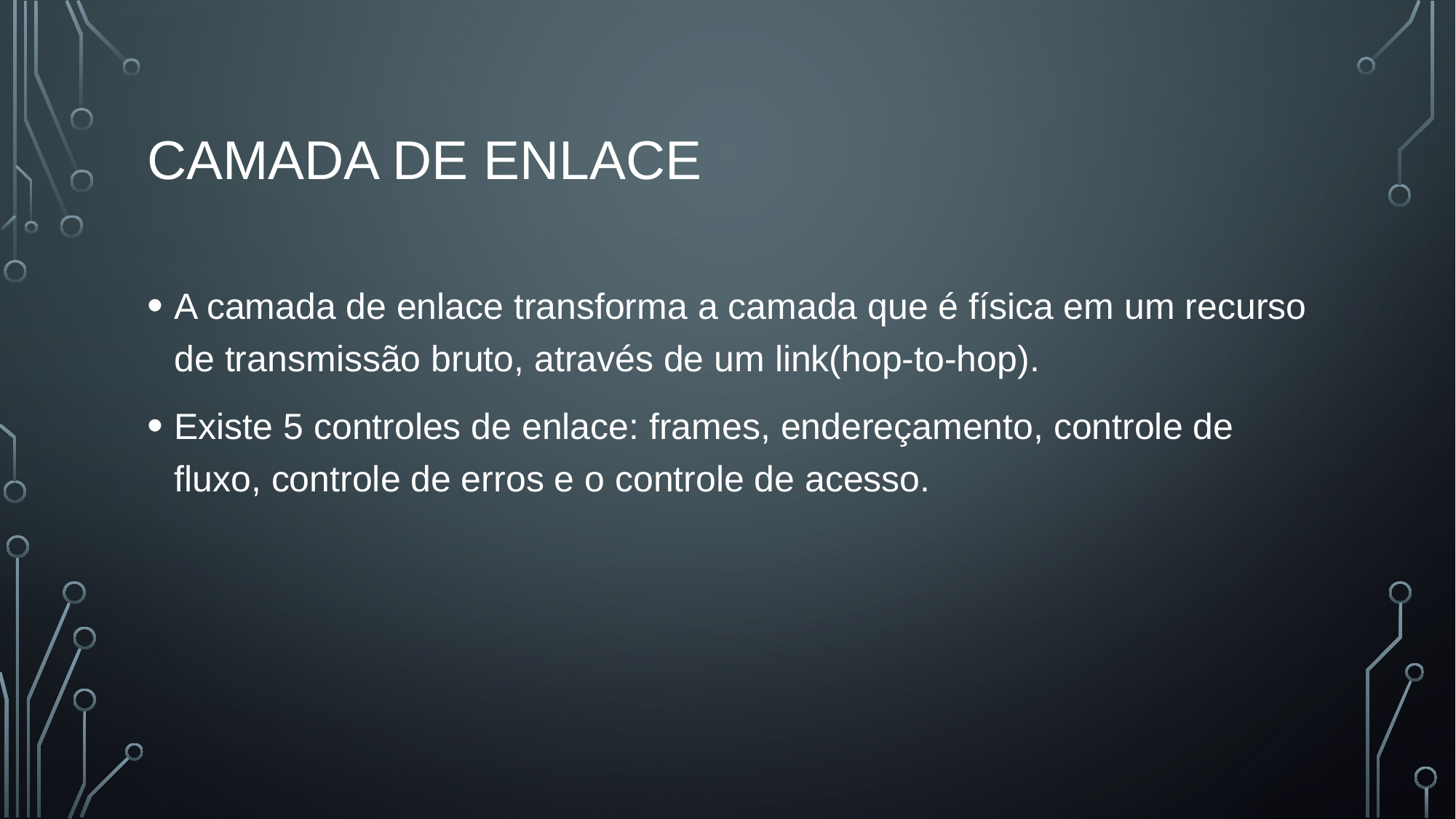

# Camada de enlace
A camada de enlace transforma a camada que é física em um recurso de transmissão bruto, através de um link(hop-to-hop).
Existe 5 controles de enlace: frames, endereçamento, controle de fluxo, controle de erros e o controle de acesso.